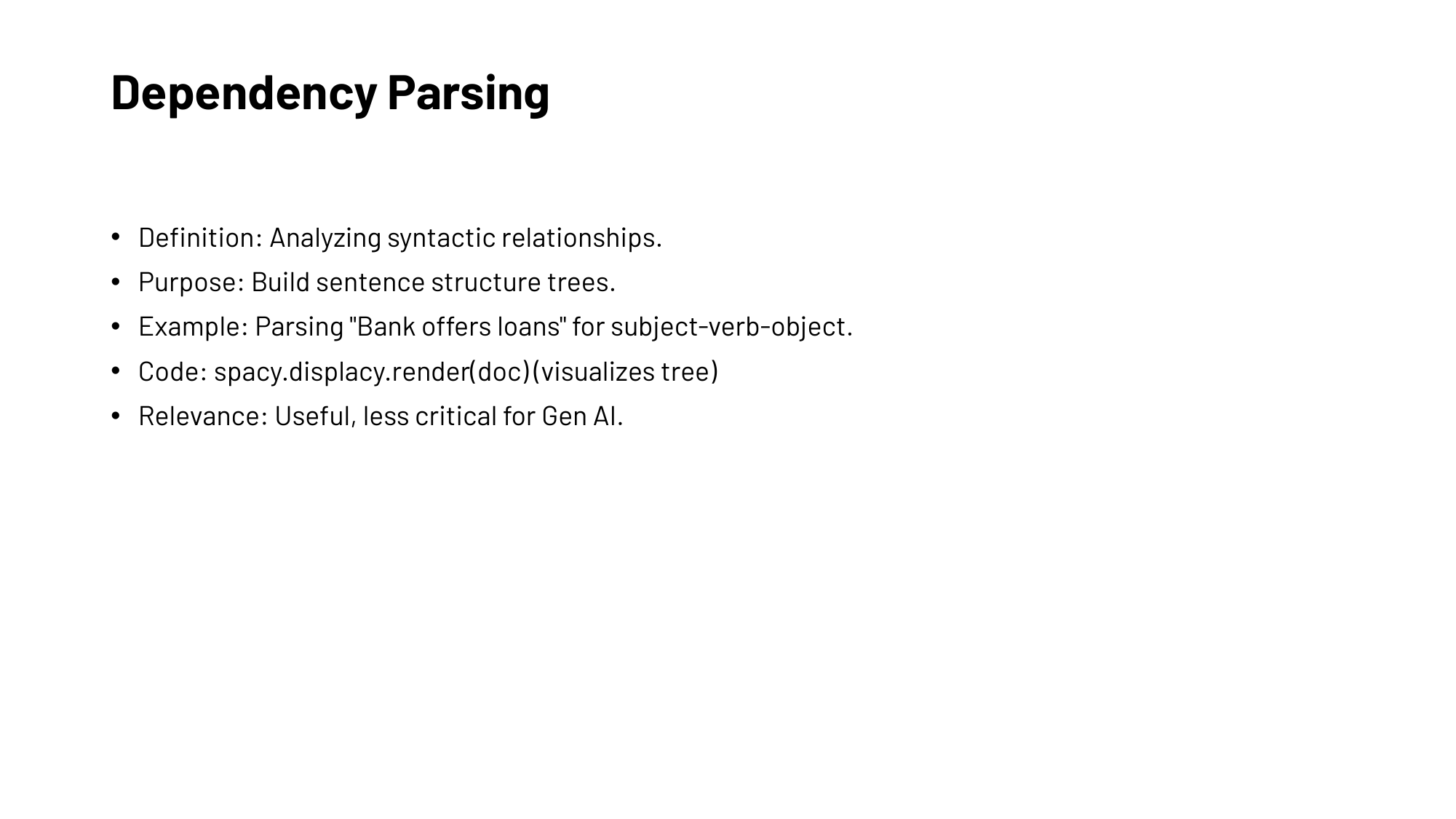

# Dependency Parsing
Definition: Analyzing syntactic relationships.
Purpose: Build sentence structure trees.
Example: Parsing "Bank offers loans" for subject-verb-object.
Code: spacy.displacy.render(doc) (visualizes tree)
Relevance: Useful, less critical for Gen AI.